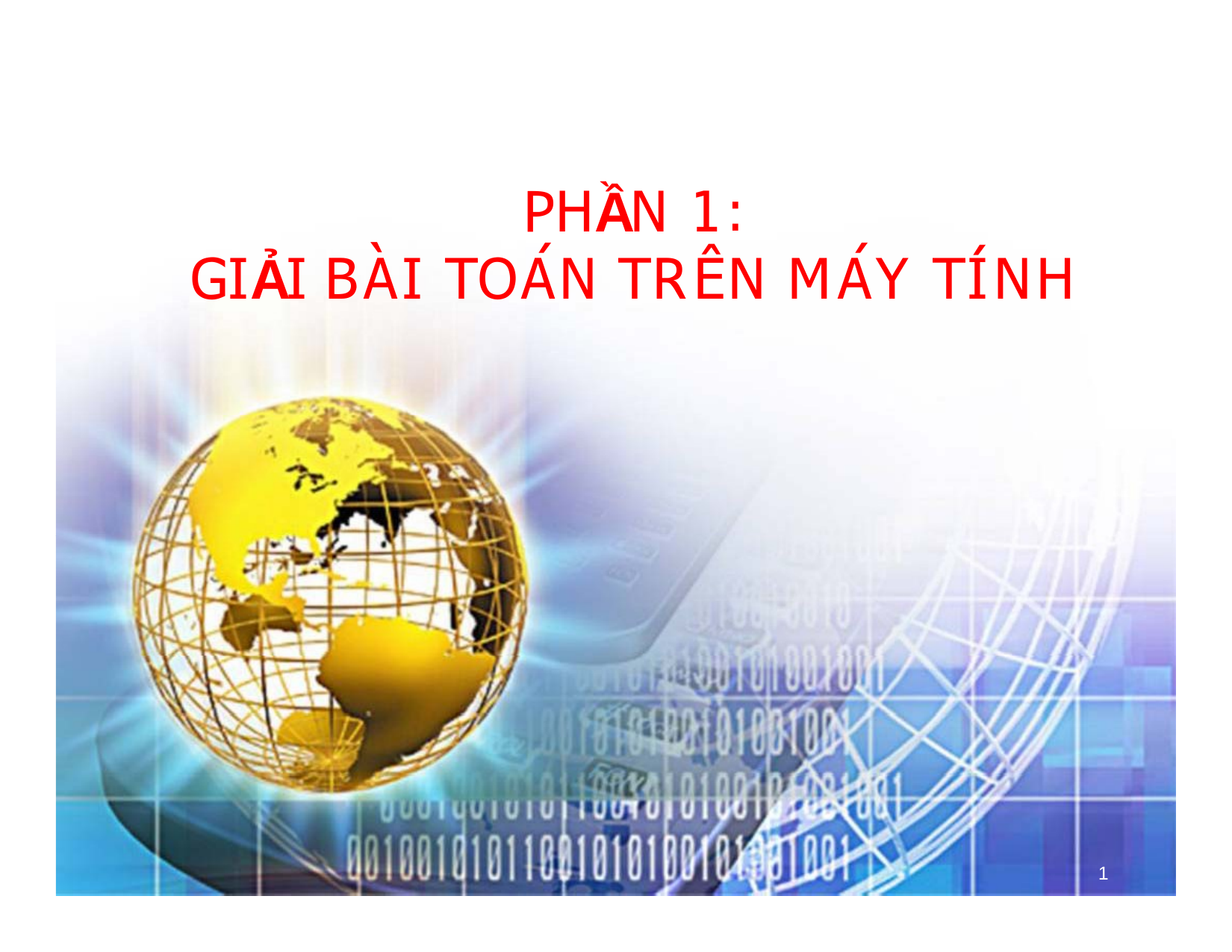

PHẦN 1:
GIẢI BÀI TOÁN TRÊN MÁY TÍNH

1